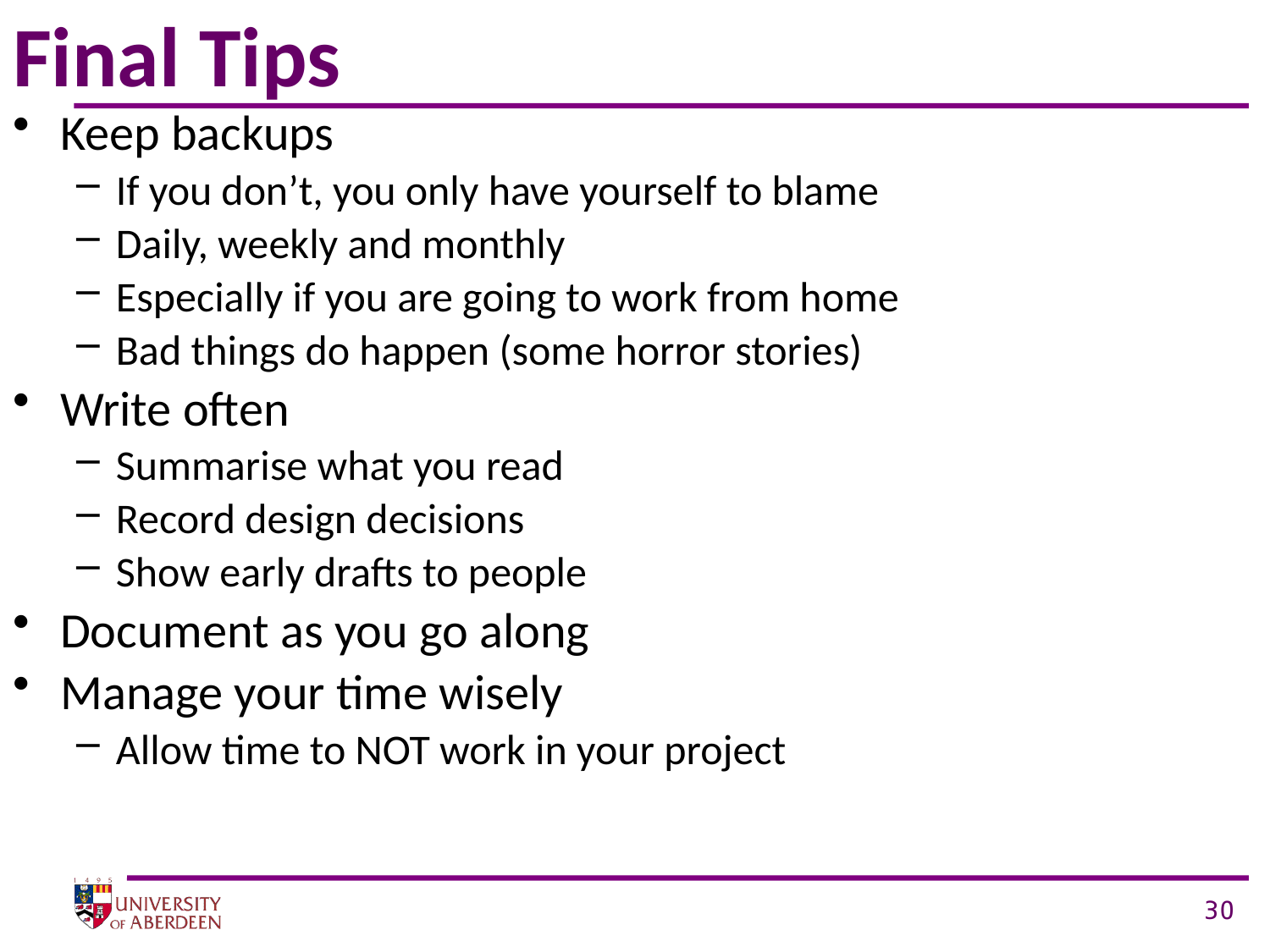

# Final Tips
Keep backups
If you don’t, you only have yourself to blame
Daily, weekly and monthly
Especially if you are going to work from home
Bad things do happen (some horror stories)
Write often
Summarise what you read
Record design decisions
Show early drafts to people
Document as you go along
Manage your time wisely
Allow time to NOT work in your project
30